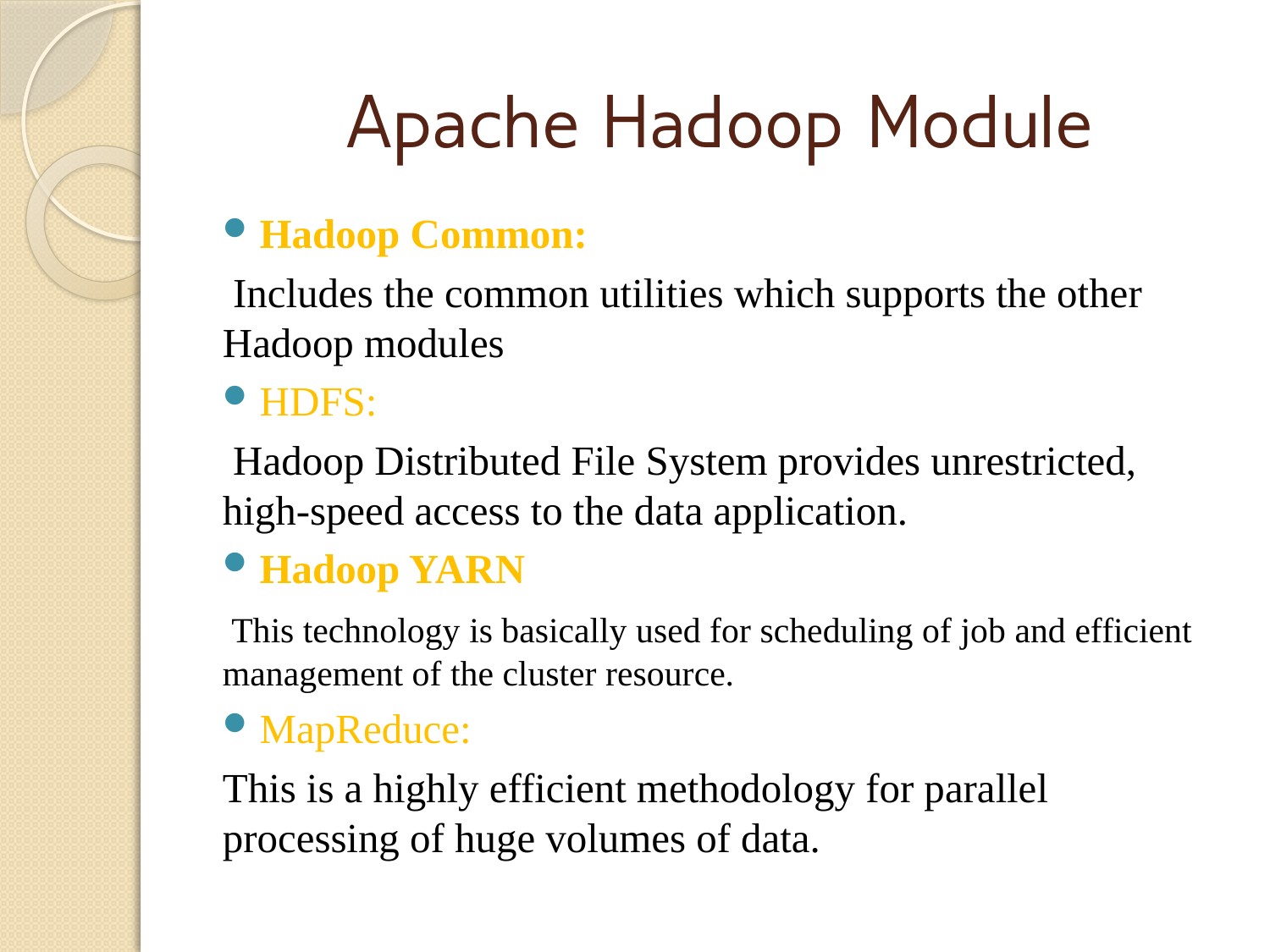

# Apache Hadoop Module
Hadoop Common:
	 Includes the common utilities which supports the other Hadoop modules
HDFS:
	 Hadoop Distributed File System provides unrestricted, high-speed access to the data application.
Hadoop YARN
	 This technology is basically used for scheduling of job and efficient management of the cluster resource.
MapReduce:
	This is a highly efficient methodology for parallel processing of huge volumes of data.